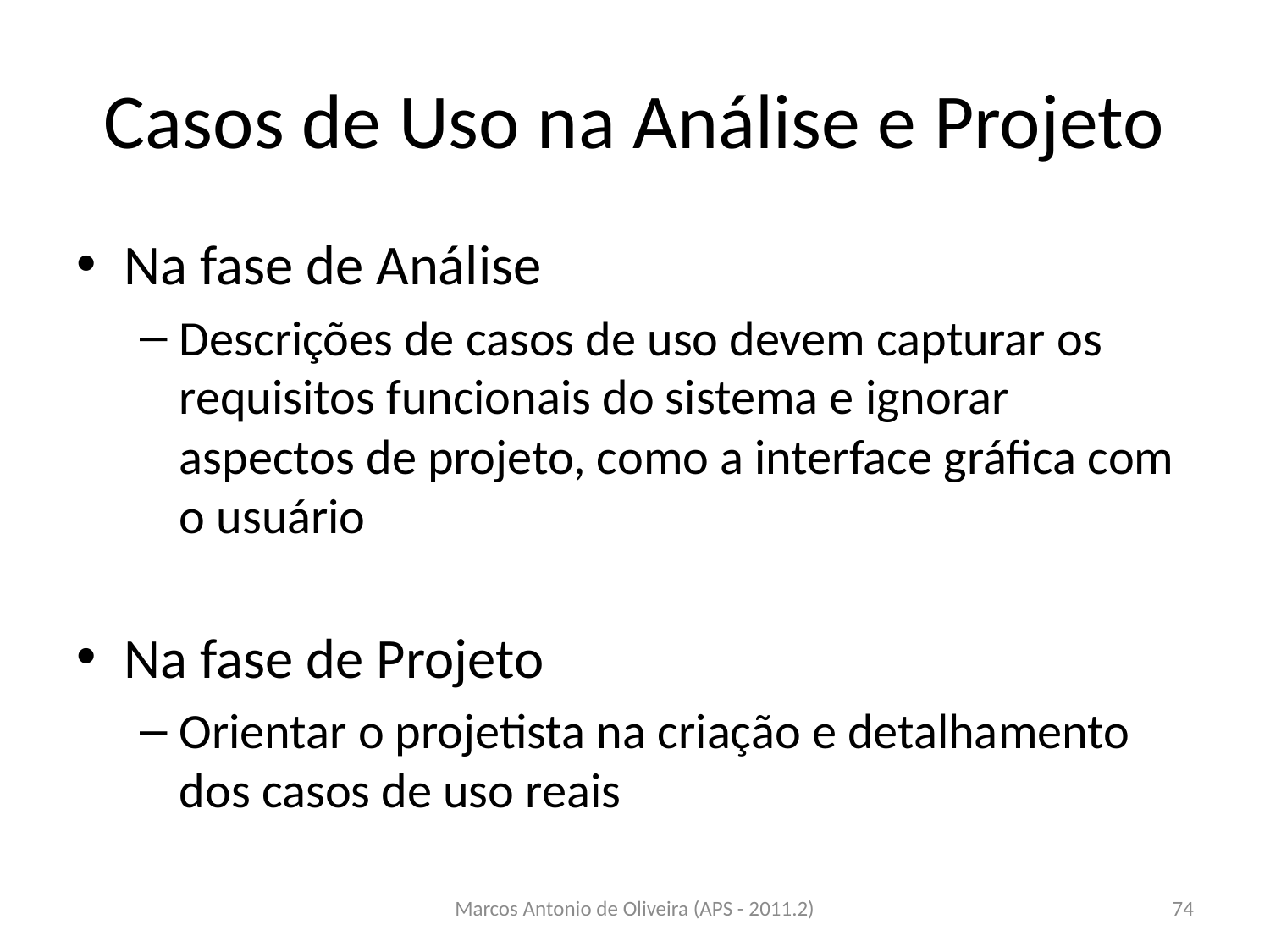

# Casos de Uso na Análise e Projeto
Na fase de Análise
Descrições de casos de uso devem capturar os requisitos funcionais do sistema e ignorar aspectos de projeto, como a interface gráfica com o usuário

Na fase de Projeto
Orientar o projetista na criação e detalhamento dos casos de uso reais
Marcos Antonio de Oliveira (APS - 2011.2)
74